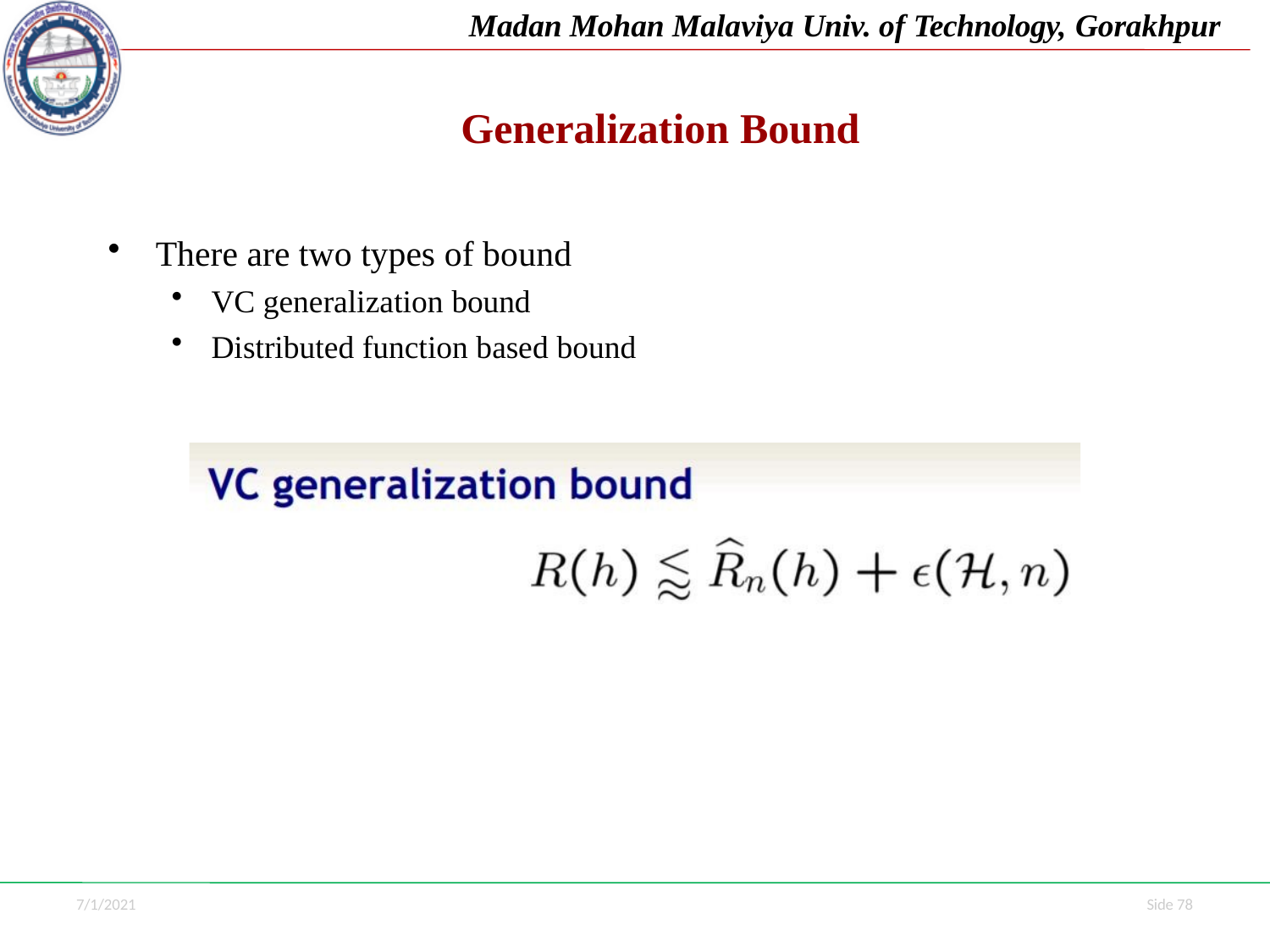

Madan Mohan Malaviya Univ. of Technology, Gorakhpur
# Generalization Bound
There are two types of bound
VC generalization bound
Distributed function based bound

7/1/2021
Side 78